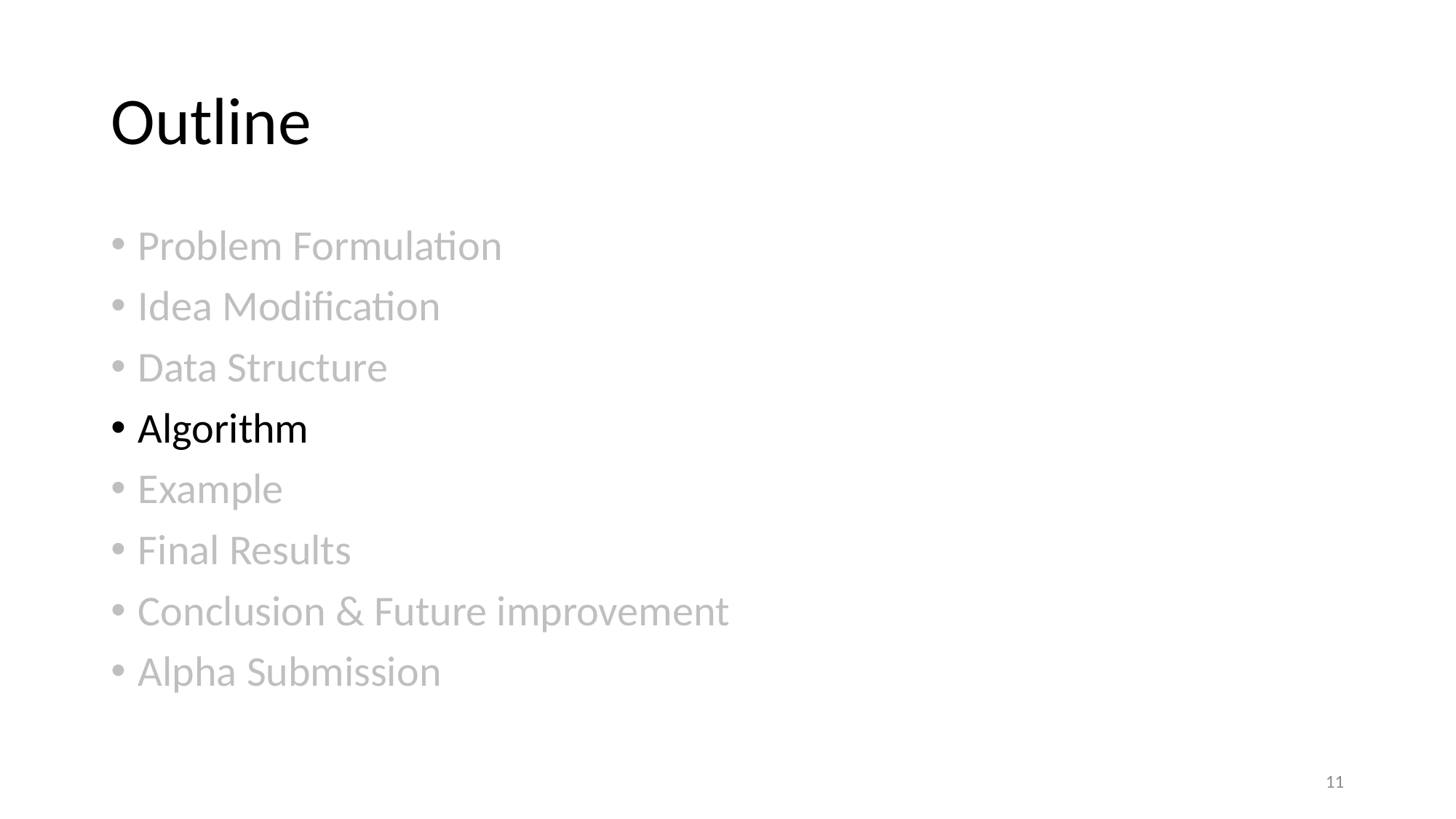

# Outline
Problem Formulation
Idea Modification
Data Structure
Algorithm
Example
Final Results
Conclusion & Future improvement
Alpha Submission
11